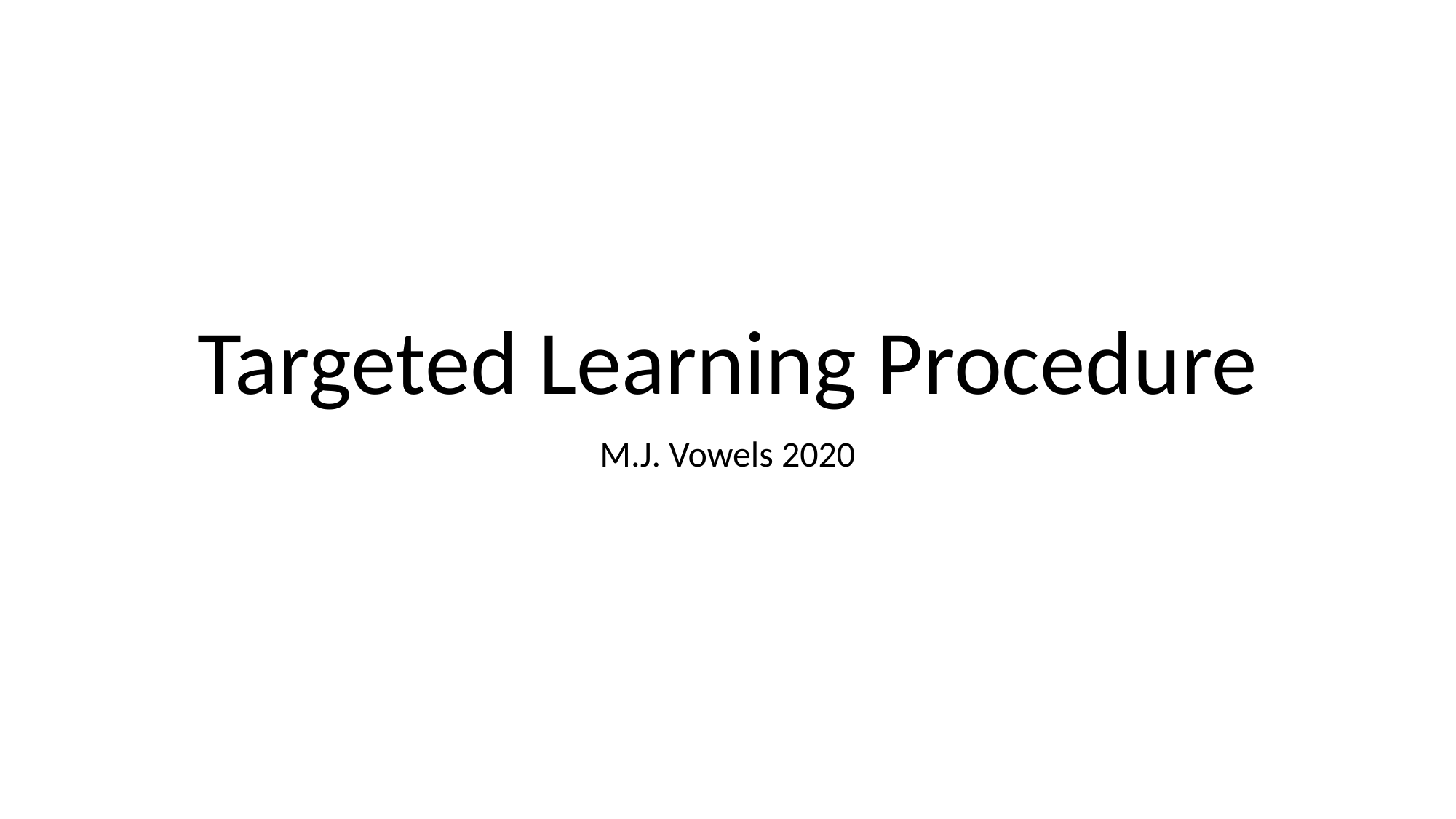

# Targeted Learning Procedure
M.J. Vowels 2020